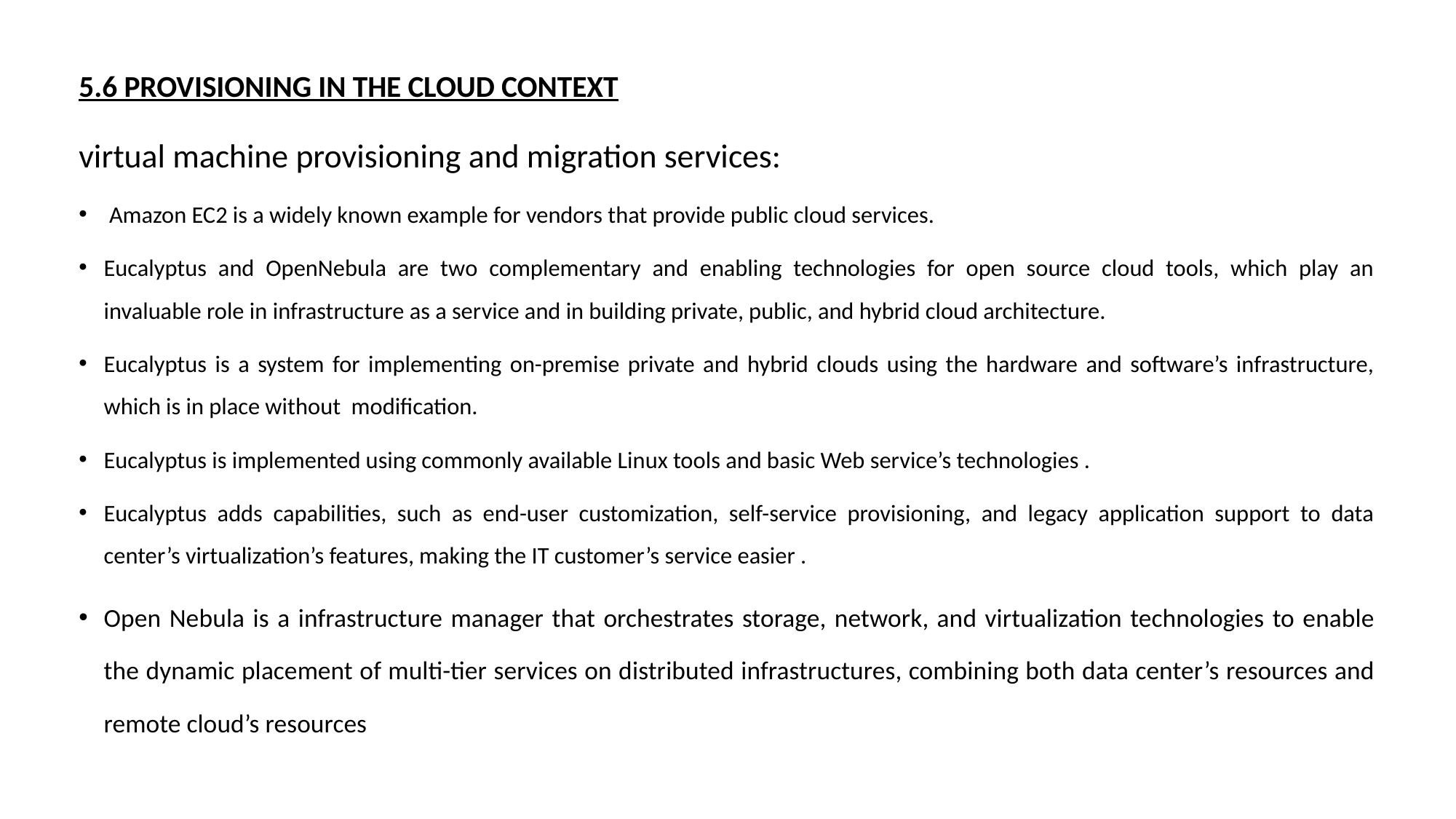

5.6 PROVISIONING IN THE CLOUD CONTEXT
virtual machine provisioning and migration services:
 Amazon EC2 is a widely known example for vendors that provide public cloud services.
Eucalyptus and OpenNebula are two complementary and enabling technologies for open source cloud tools, which play an invaluable role in infrastructure as a service and in building private, public, and hybrid cloud architecture.
Eucalyptus is a system for implementing on-premise private and hybrid clouds using the hardware and software’s infrastructure, which is in place without  modification.
Eucalyptus is implemented using commonly available Linux tools and basic Web service’s technologies .
Eucalyptus adds capabilities, such as end-user customization, self-service provisioning, and legacy application support to data center’s virtualization’s features, making the IT customer’s service easier .
Open Nebula is a infrastructure manager that orchestrates storage, network, and virtualization technologies to enable the dynamic placement of multi-tier services on distributed infrastructures, combining both data center’s resources and remote cloud’s resources